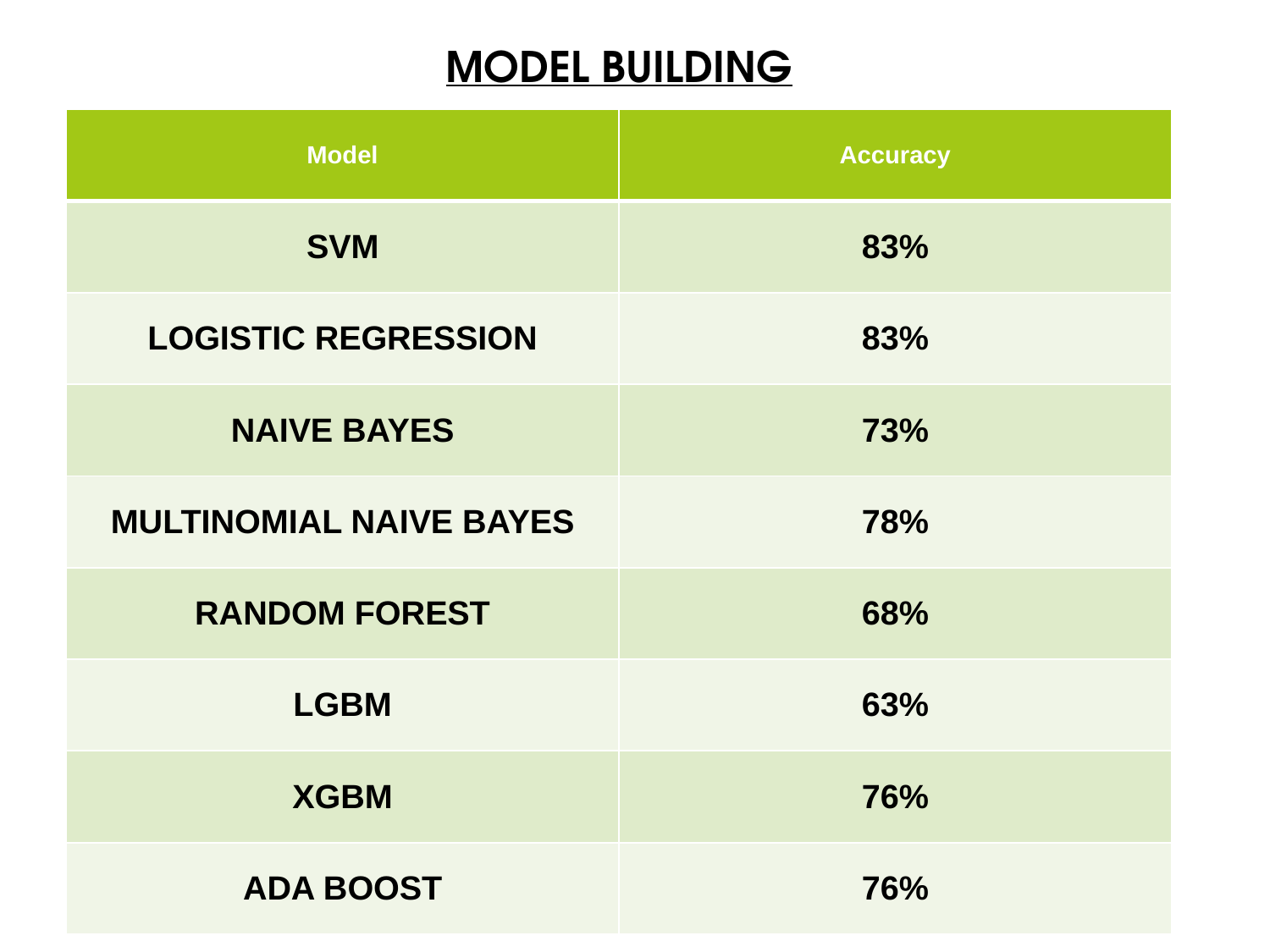

MODEL BUILDING
| Model | Accuracy |
| --- | --- |
| SVM | 83% |
| LOGISTIC REGRESSION | 83% |
| NAIVE BAYES | 73% |
| MULTINOMIAL NAIVE BAYES | 78% |
| RANDOM FOREST | 68% |
| LGBM | 63% |
| XGBM | 76% |
| ADA BOOST | 76% |
#